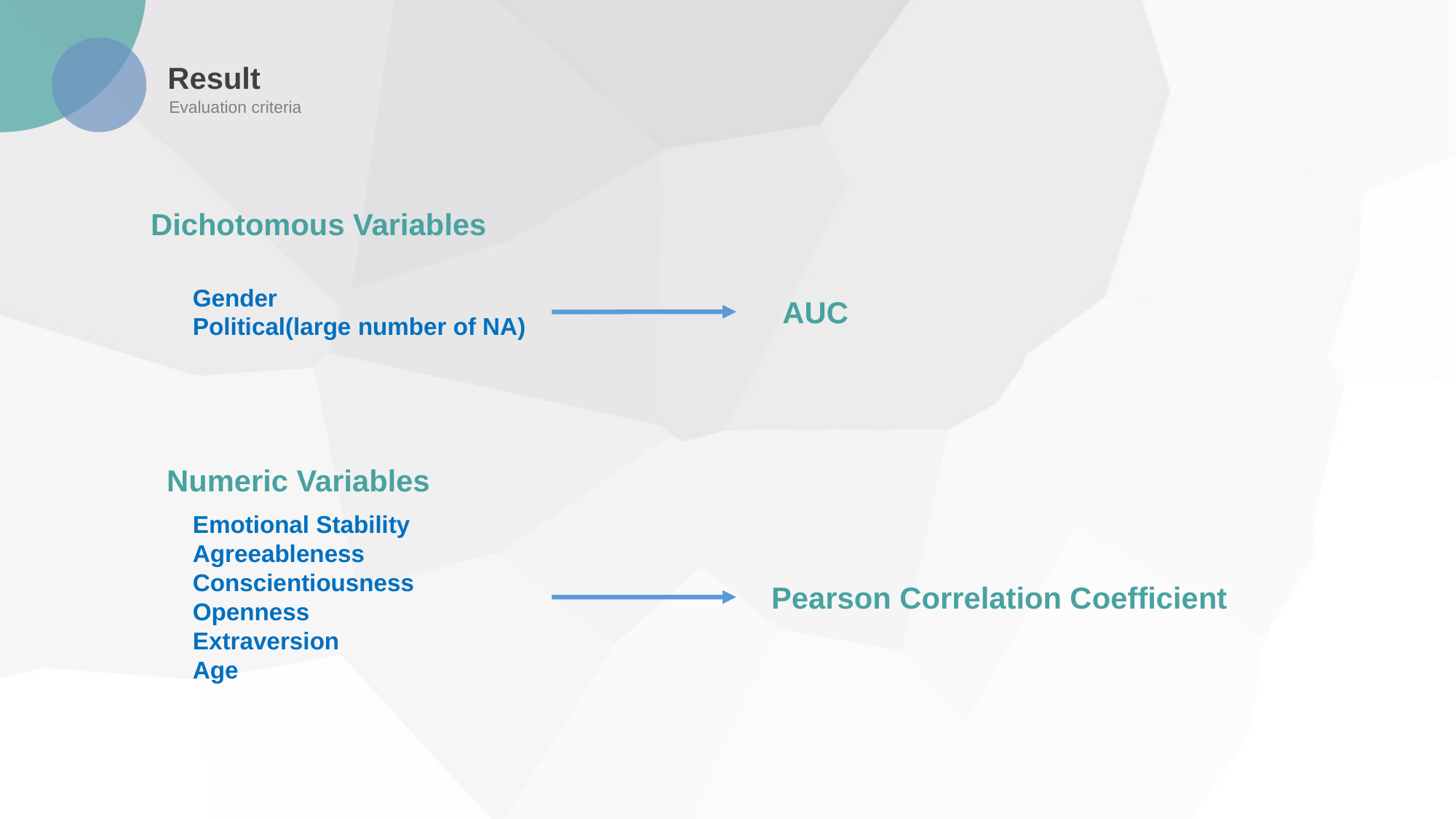

Result
Evaluation criteria
Dichotomous Variables
Gender
Political(large number of NA)
AUC
Numeric Variables
Emotional Stability
Agreeableness
Conscientiousness
Openness
Extraversion
Age
Pearson Correlation Coefficient